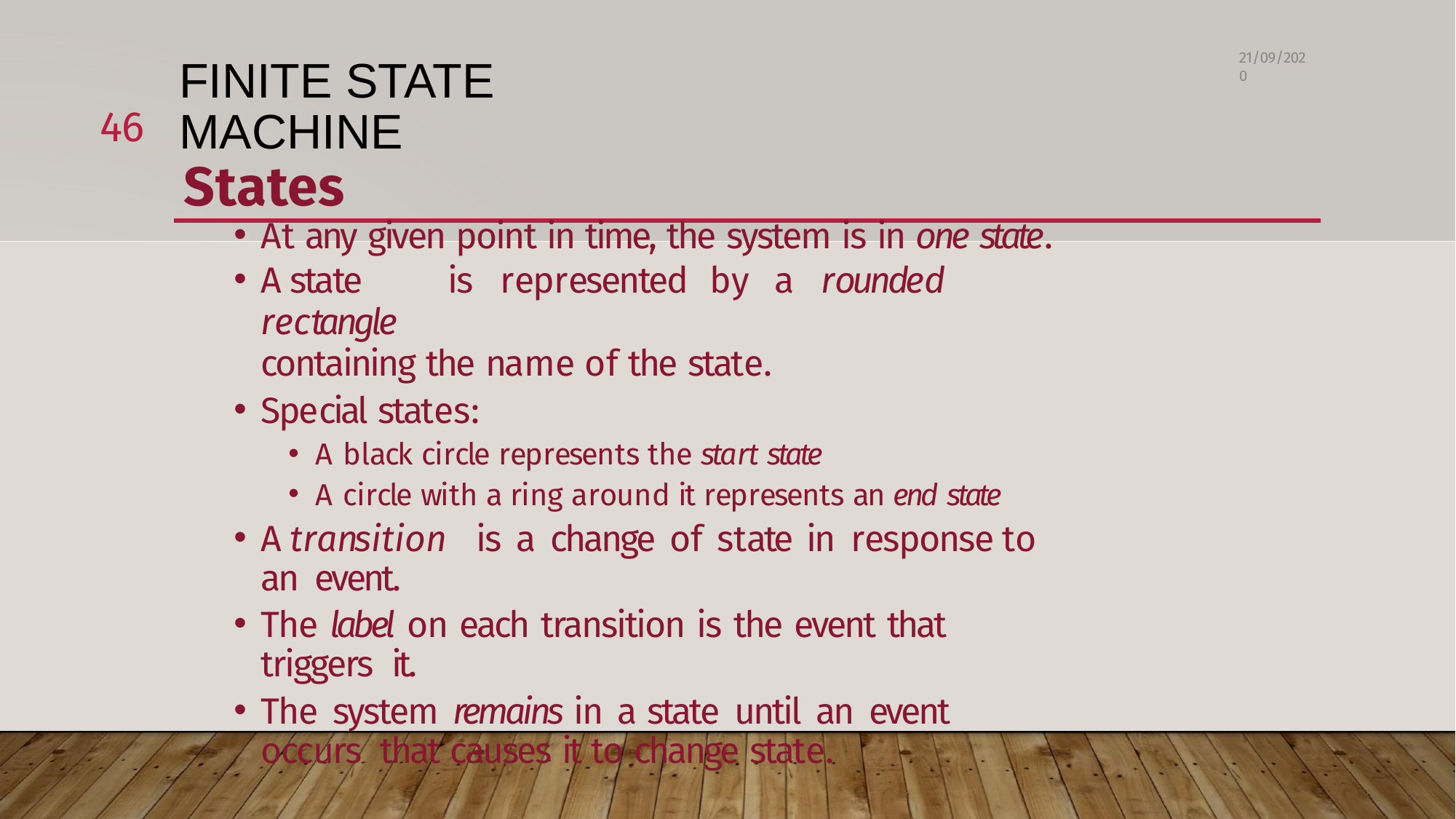

21/09/2020
# FINITE STATE MACHINE
States
46
At any given point in time, the system is in one state.
A	state	is	represented	by	a	rounded	rectangle
containing the name of the state.
Special states:
A black circle represents the start state
A circle with a ring around it represents an end state
A	transition	is	a	change	of	state	in	response	to	an  event.
The label on each transition is the event that triggers  it.
The system remains in a state until an event occurs  that causes it to change state.